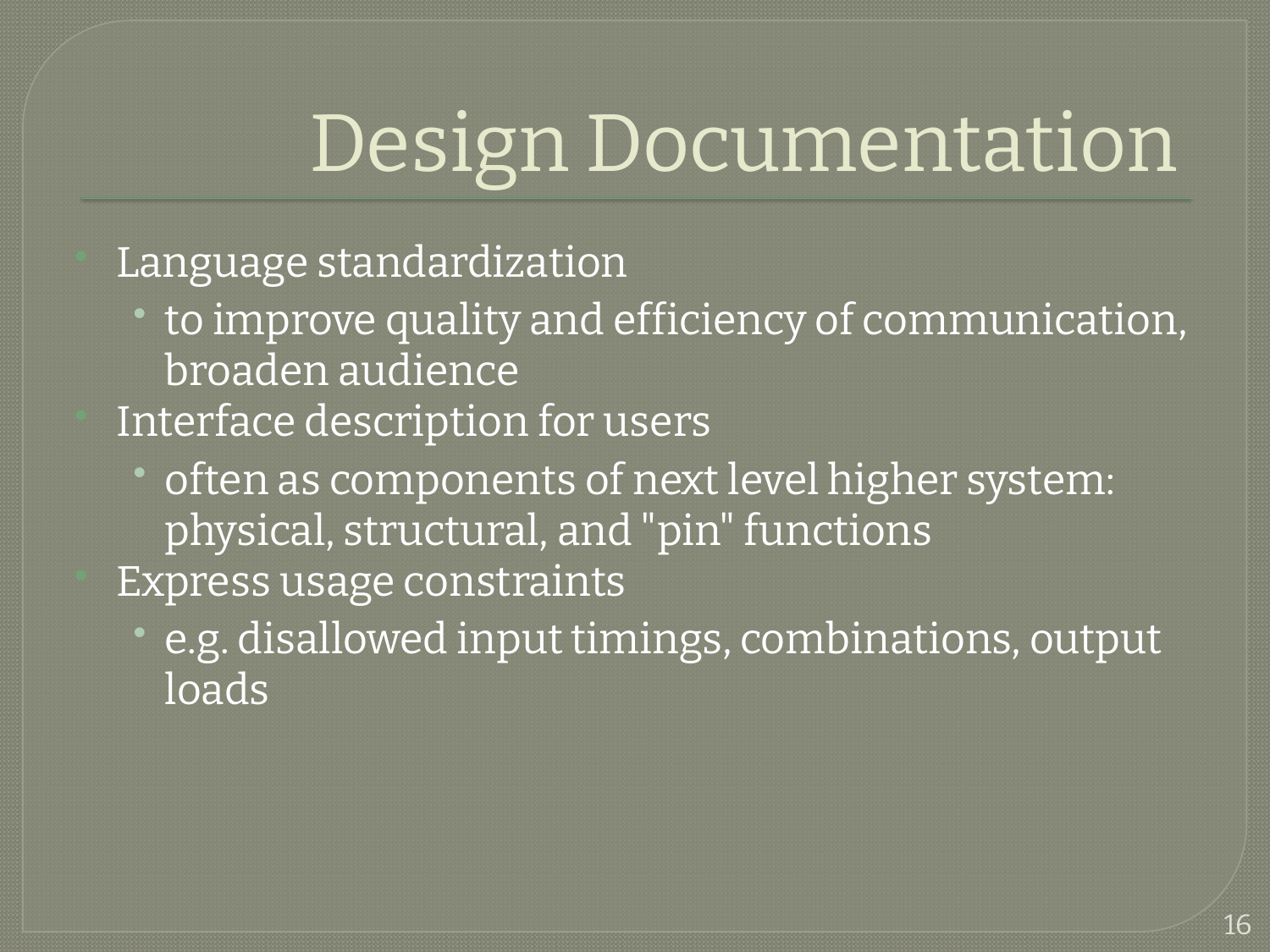

# Design Documentation
Language standardization
to improve quality and efficiency of communication, broaden audience
Interface description for users
often as components of next level higher system: physical, structural, and "pin" functions
Express usage constraints
e.g. disallowed input timings, combinations, output loads
16